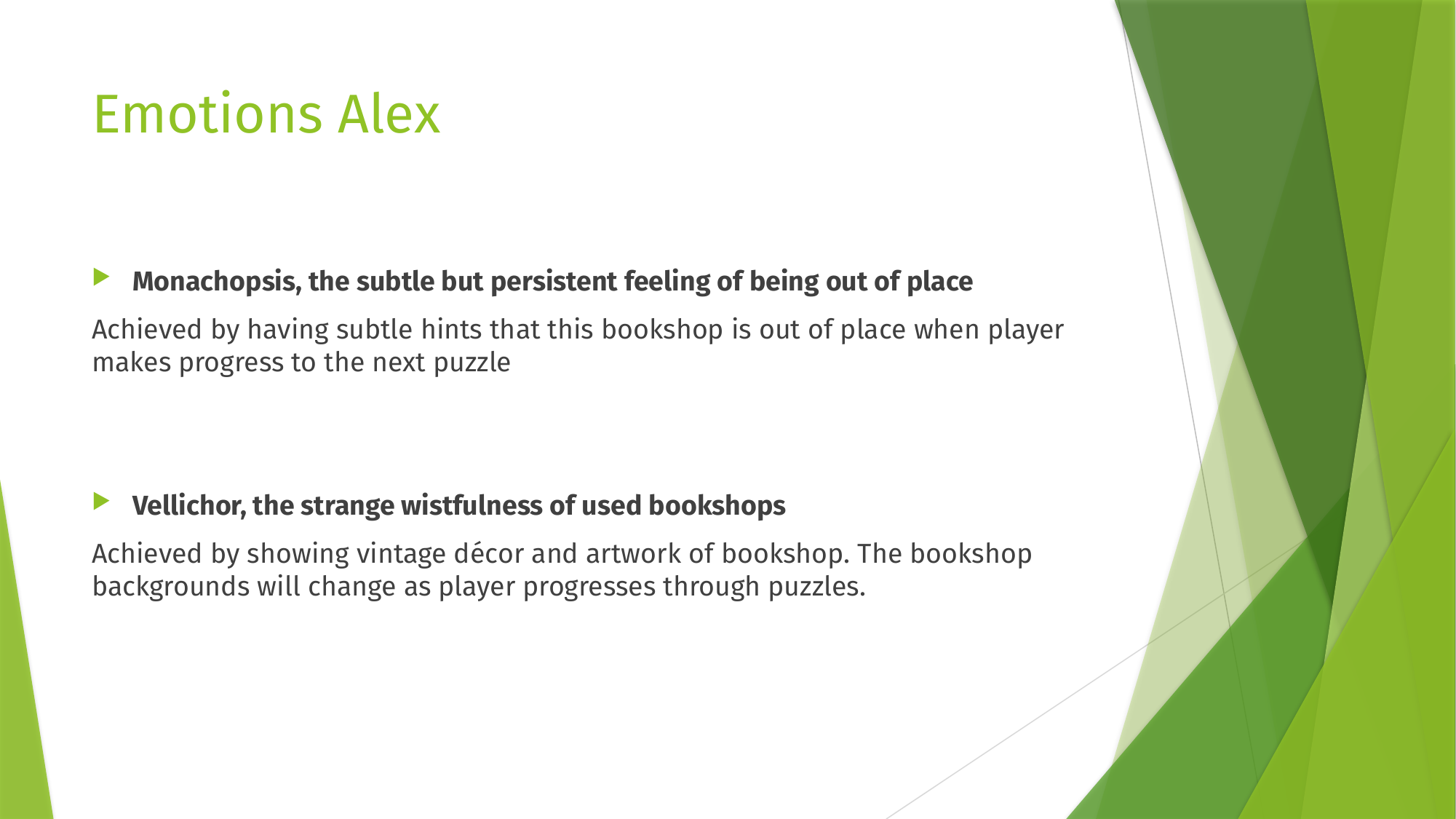

# Emotions Alex
Monachopsis, the subtle but persistent feeling of being out of place
Achieved by having subtle hints that this bookshop is out of place when player makes progress to the next puzzle

Vellichor, the strange wistfulness of used bookshops
Achieved by showing vintage décor and artwork of bookshop. The bookshop backgrounds will change as player progresses through puzzles.